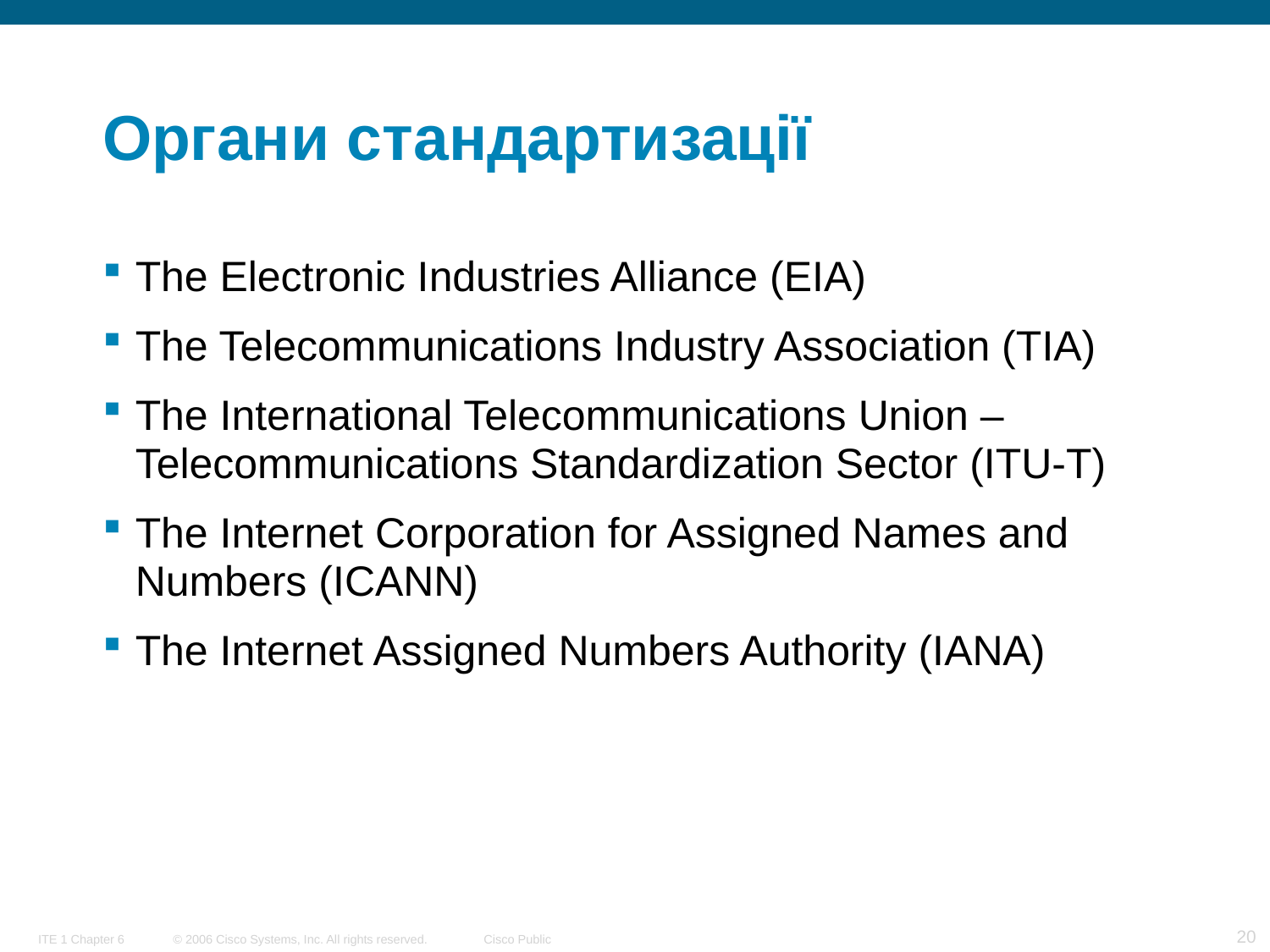

# Органи стандартизації
The Electronic Industries Alliance (EIA)
The Telecommunications Industry Association (TIA)
The International Telecommunications Union – Telecommunications Standardization Sector (ITU-T)
The Internet Corporation for Assigned Names and Numbers (ICANN)
The Internet Assigned Numbers Authority (IANA)